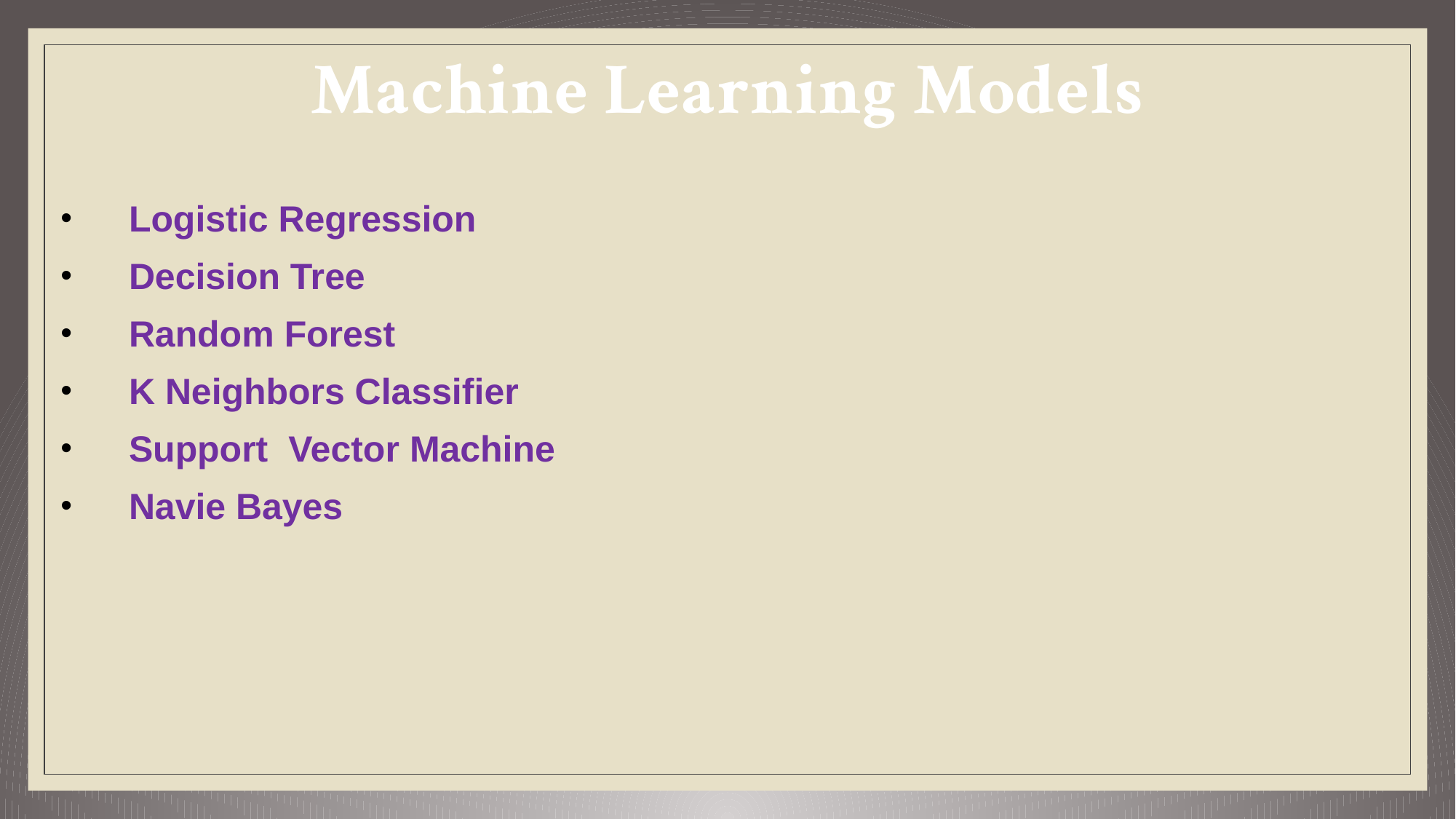

# Machine Learning Models
Logistic Regression
Decision Tree
Random Forest
K Neighbors Classifier
Support  Vector Machine
Navie Bayes